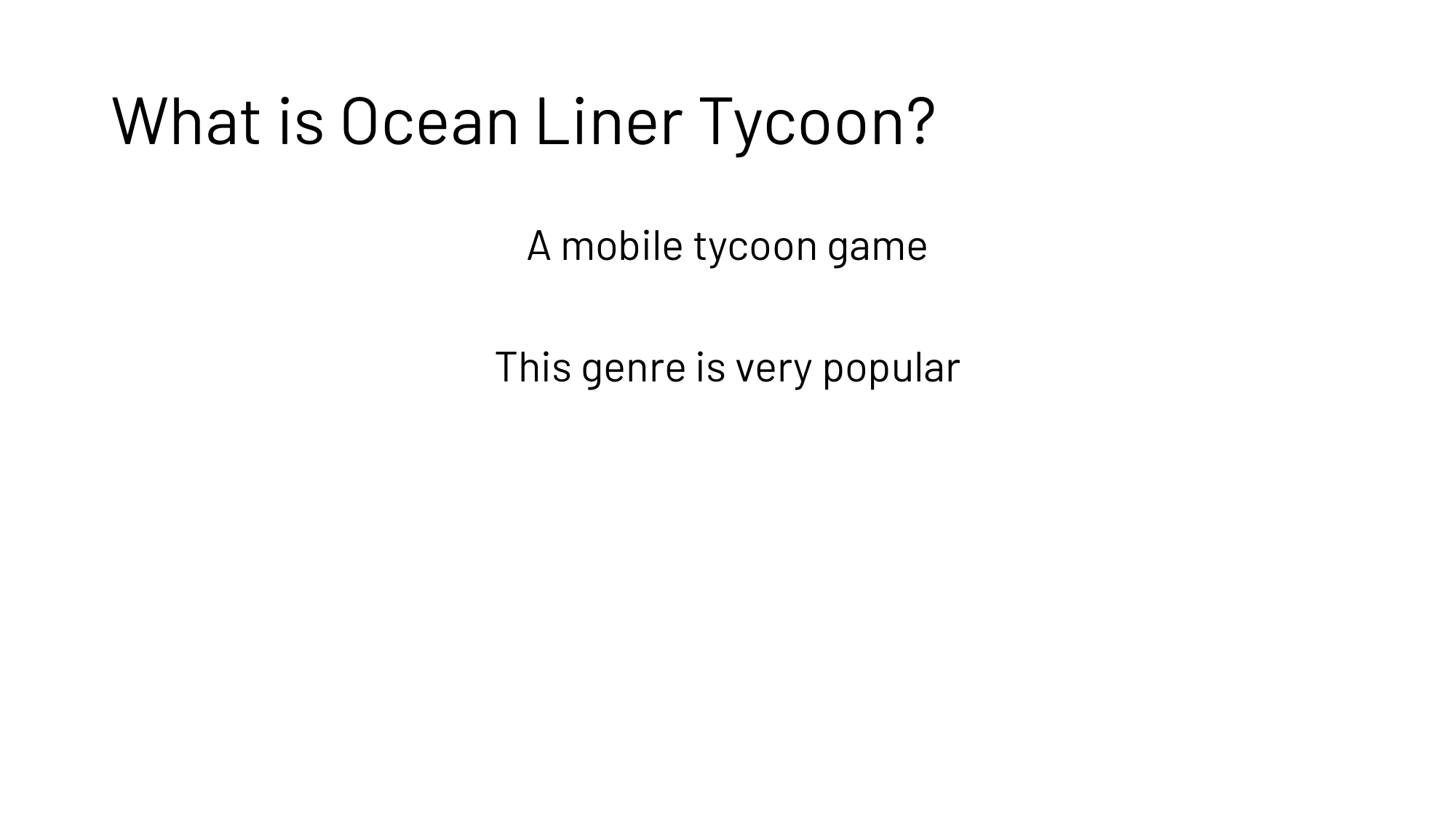

# What is Ocean Liner Tycoon?
A mobile tycoon game

This genre is very popular